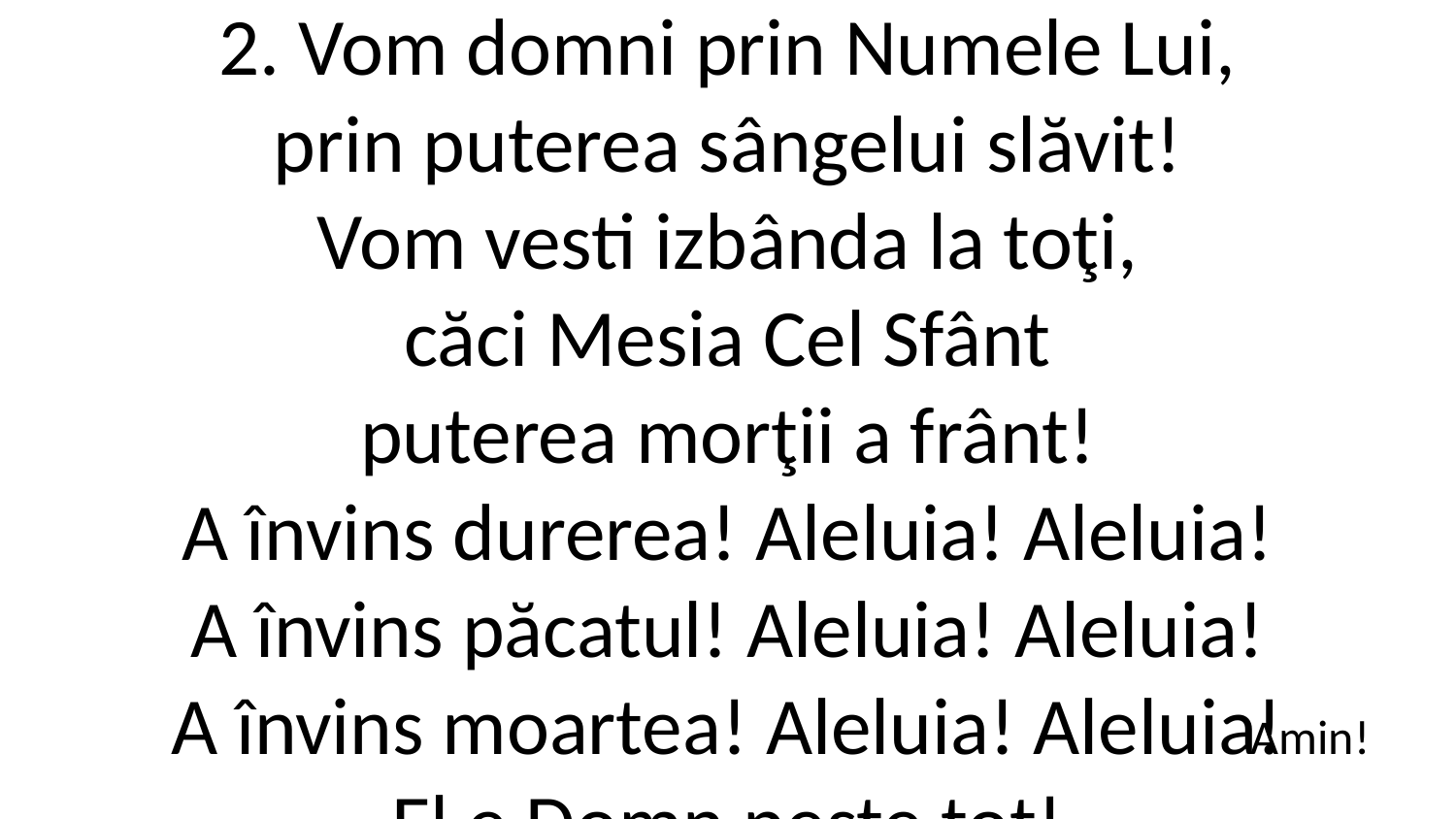

2. Vom domni prin Numele Lui,
prin puterea sângelui slăvit!
Vom vesti izbânda la toţi,
căci Mesia Cel Sfânt
puterea morţii a frânt!
A învins durerea! Aleluia! Aleluia!
A învins păcatul! Aleluia! Aleluia!
A învins moartea! Aleluia! Aleluia!
El e Domn peste tot!

Amin!